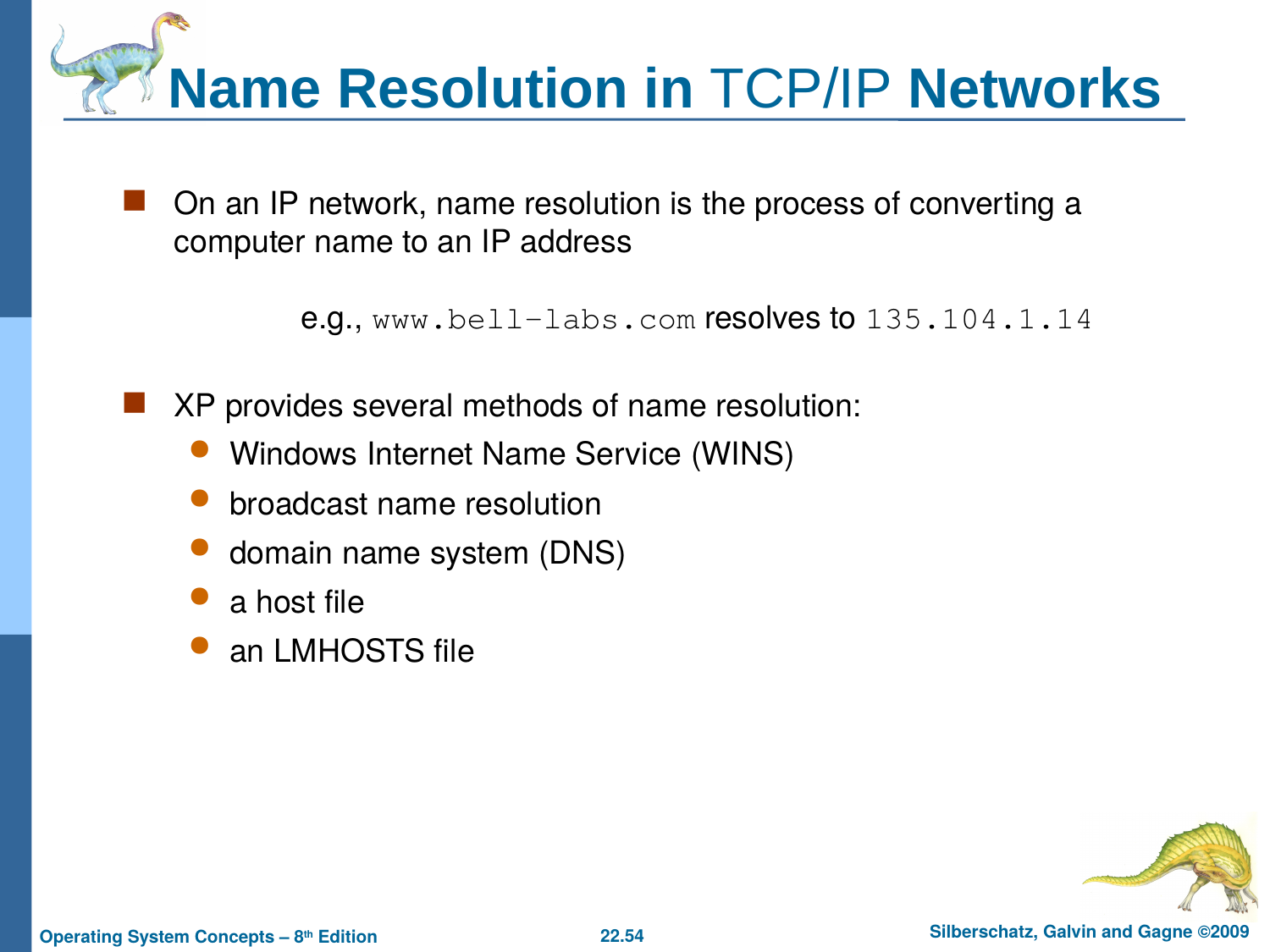

# Name Resolution in TCP/IP Networks
On an IP network, name resolution is the process of converting a computer name to an IP address
	e.g., www.bell-labs.com resolves to 135.104.1.14
XP provides several methods of name resolution:
Windows Internet Name Service (WINS)
broadcast name resolution
domain name system (DNS)
a host file
an LMHOSTS file